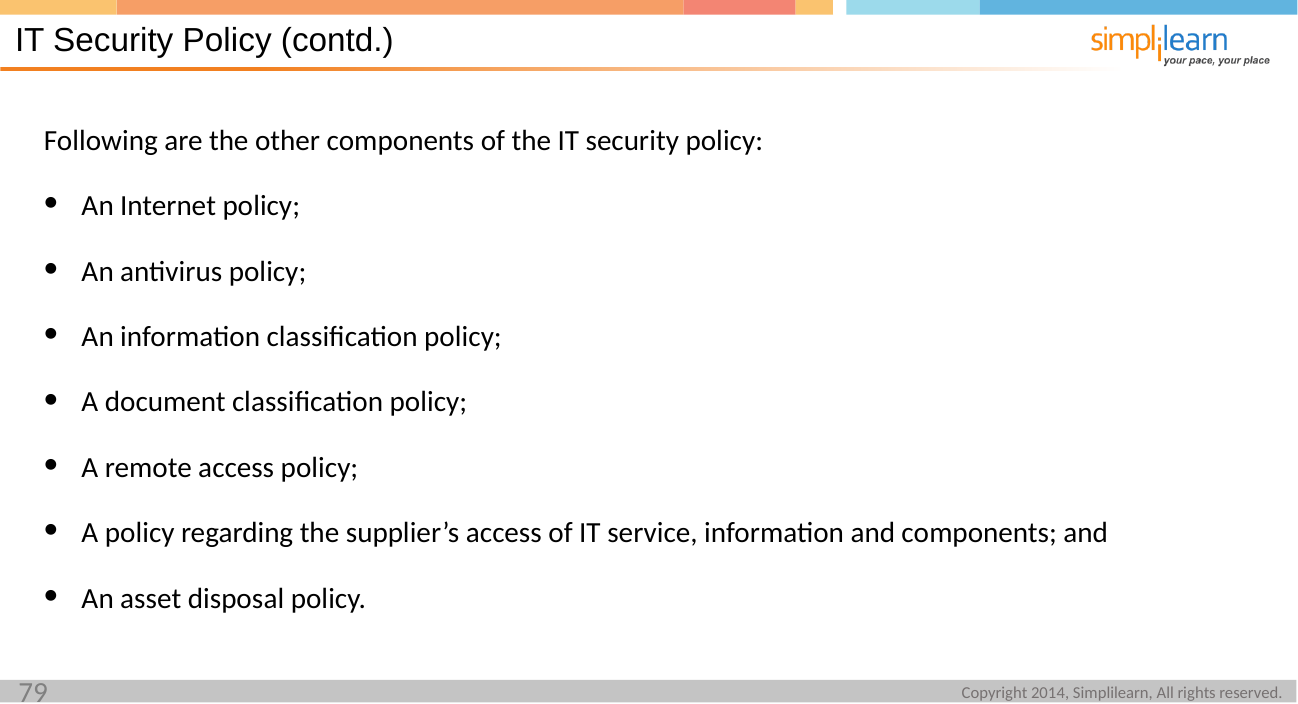

IT Security Policy (contd.)
Following are the other components of the IT security policy:
An Internet policy;
An antivirus policy;
An information classification policy;
A document classification policy;
A remote access policy;
A policy regarding the supplier’s access of IT service, information and components; and
An asset disposal policy.
79